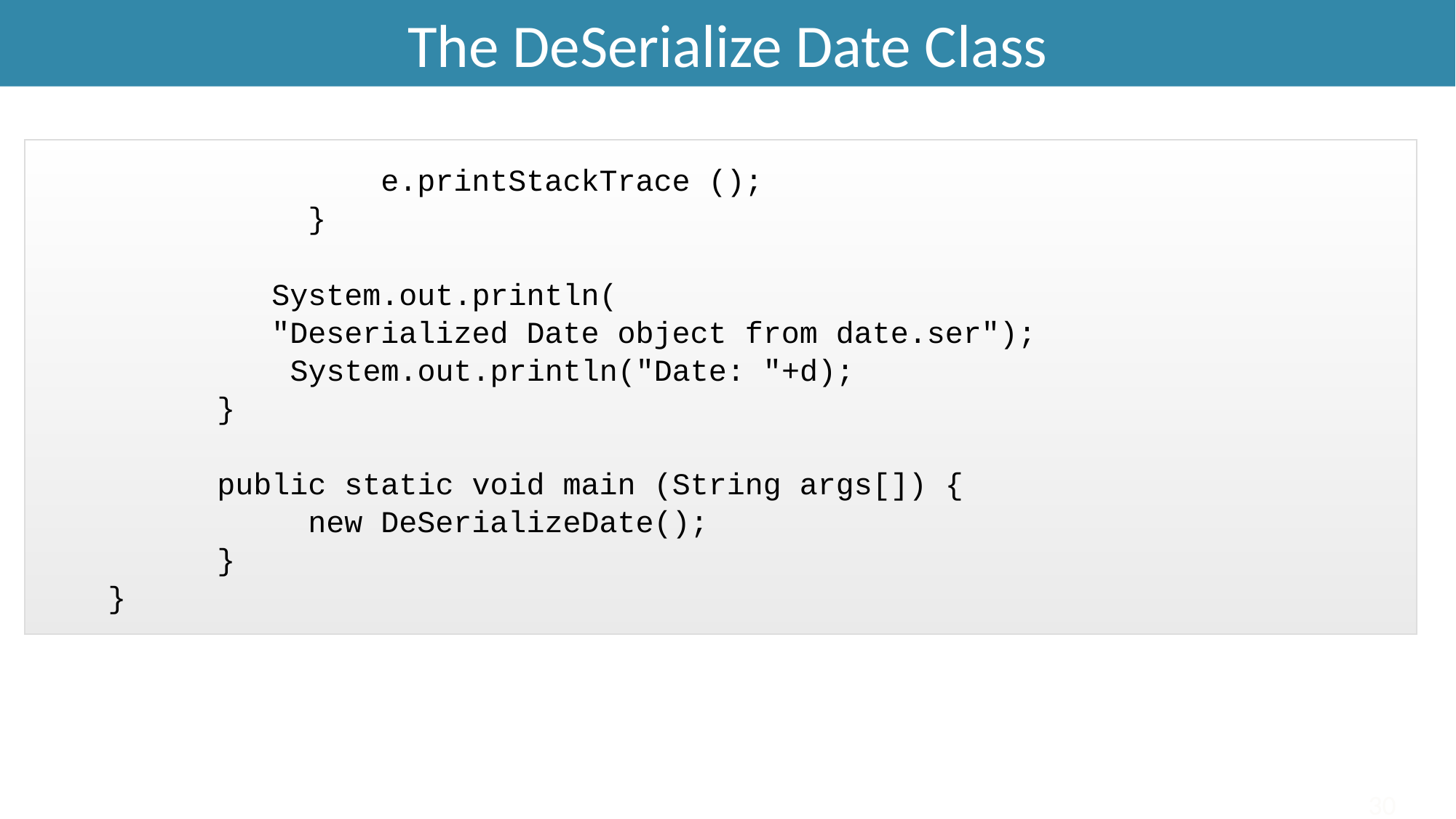

The DeSerialize Date Class

# I/O Stream

                   e.printStackTrace ();
               }

             System.out.println(
             "Deserialized Date object from date.ser");
              System.out.println("Date: "+d);
          }

          public static void main (String args[]) {
               new DeSerializeDate();
          }
    }